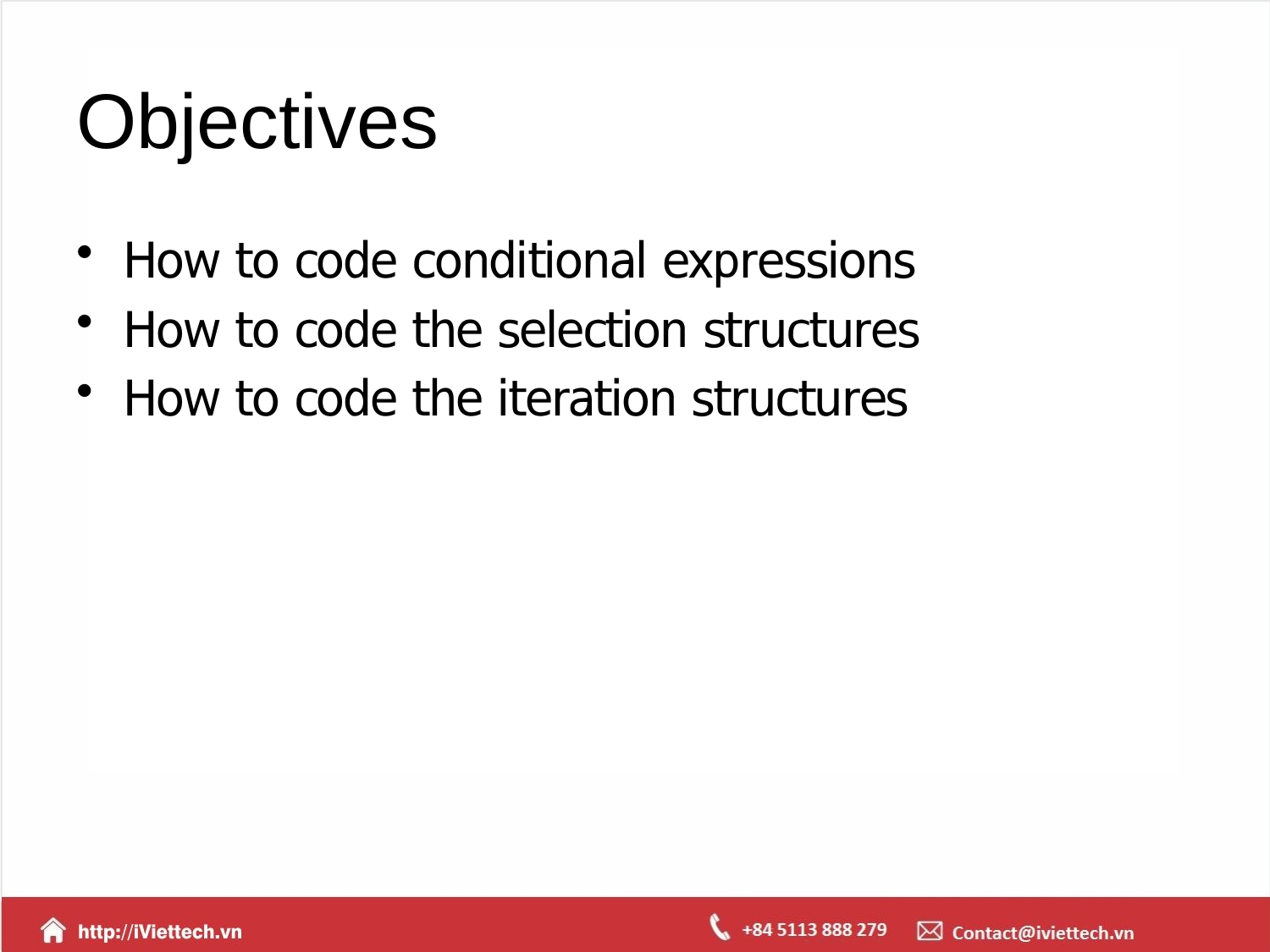

# Objectives
How to code conditional expressions
How to code the selection structures
How to code the iteration structures